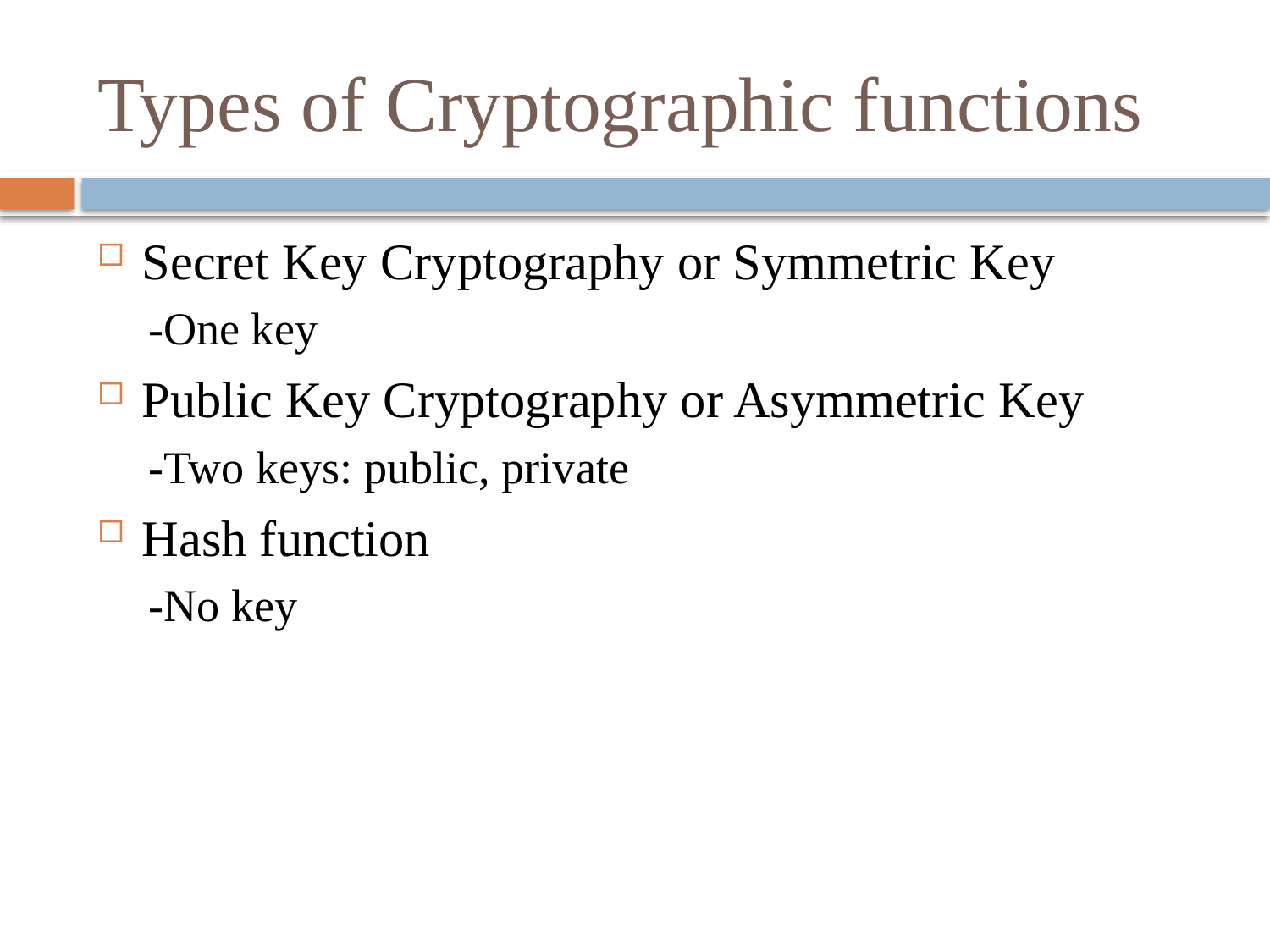

# Types of Cryptographic functions
Secret Key Cryptography or Symmetric Key
-One key
Public Key Cryptography or Asymmetric Key
-Two keys: public, private
Hash function
-No key